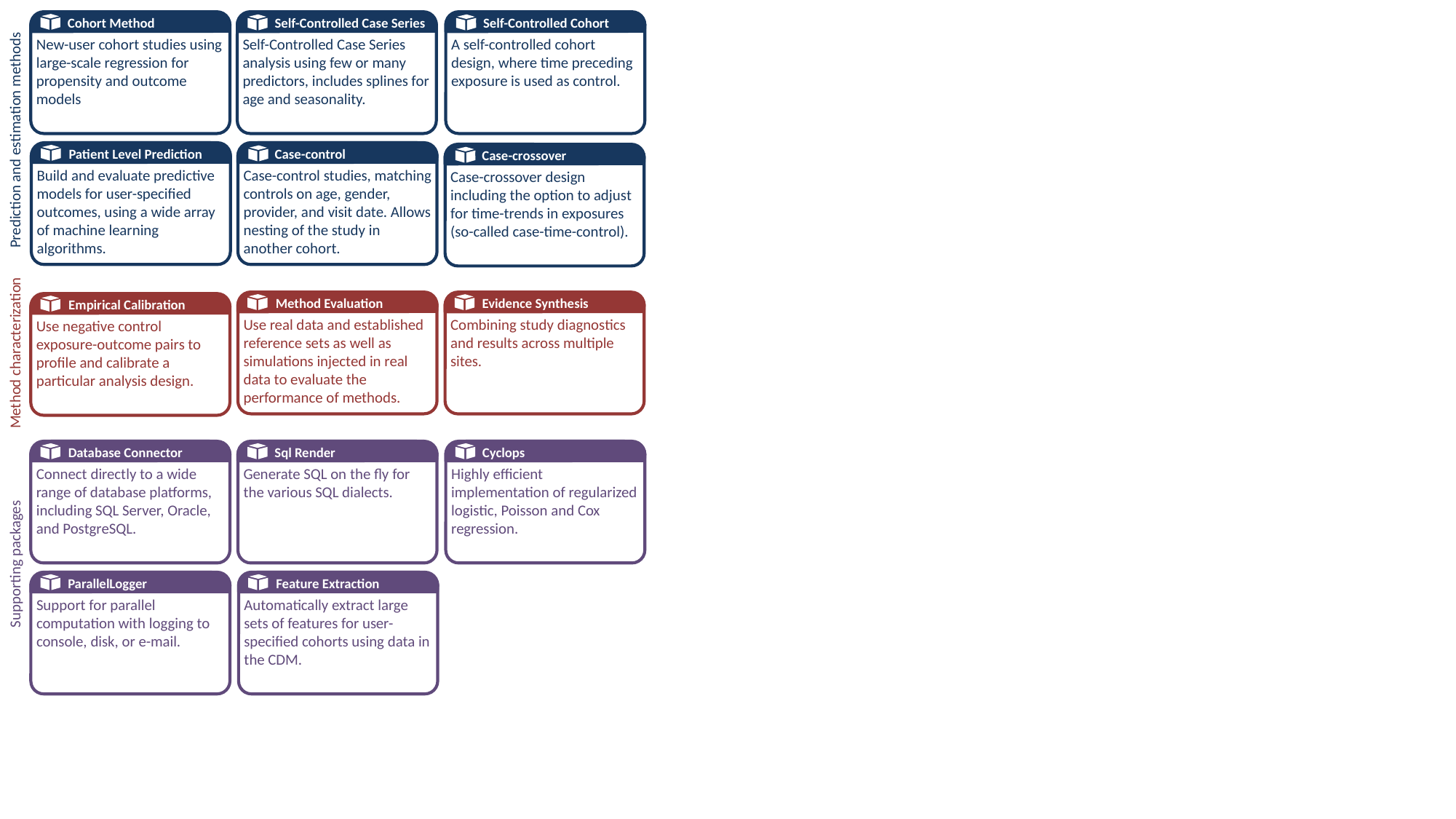

Cohort Method
Self-Controlled Case Series
Self-Controlled Cohort
s

s

s

New-user cohort studies using large-scale regression for propensity and outcome models
Self-Controlled Case Series analysis using few or many predictors, includes splines for age and seasonality.
A self-controlled cohort design, where time preceding exposure is used as control.
Prediction and estimation methods
Patient Level Prediction
Case-control
Case-crossover
s

s

s

Build and evaluate predictive models for user-specified outcomes, using a wide array of machine learning algorithms.
Case-control studies, matching controls on age, gender, provider, and visit date. Allows nesting of the study in another cohort.
Case-crossover design including the option to adjust for time-trends in exposures (so-called case-time-control).
Method Evaluation
Evidence Synthesis
Empirical Calibration
s

s

s

Use real data and established reference sets as well as simulations injected in real data to evaluate the performance of methods.
Combining study diagnostics and results across multiple sites.
Use negative control exposure-outcome pairs to profile and calibrate a particular analysis design.
Method characterization
Database Connector
Sql Render
Cyclops
s

s

s

Connect directly to a wide range of database platforms, including SQL Server, Oracle, and PostgreSQL.
Generate SQL on the fly for the various SQL dialects.
Highly efficient implementation of regularized logistic, Poisson and Cox regression.
Supporting packages
ParallelLogger
Feature Extraction
s

s

Support for parallel computation with logging to console, disk, or e-mail.
Automatically extract large sets of features for user-specified cohorts using data in the CDM.